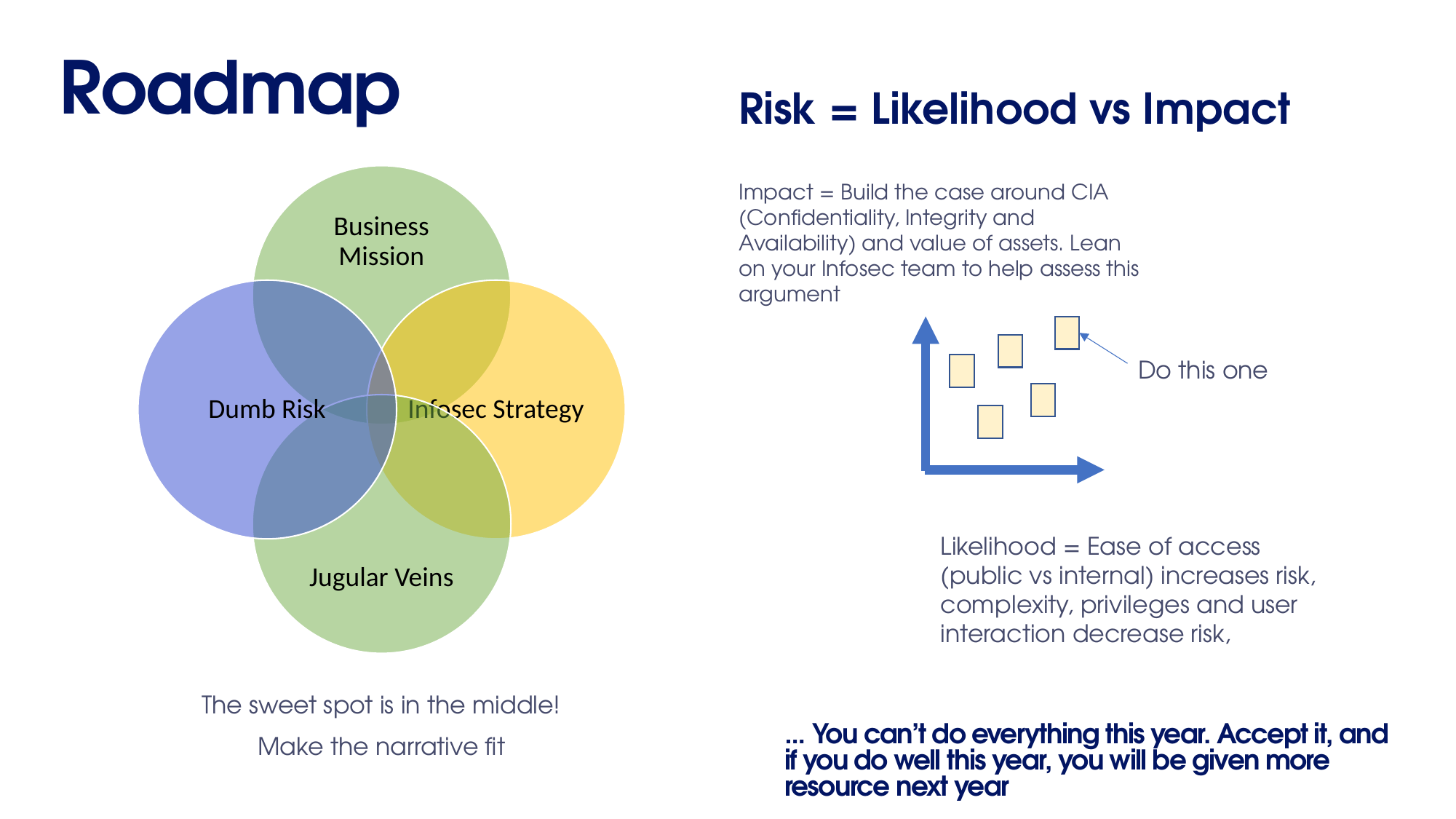

Roadmap
Risk = Likelihood vs Impact

Business Mission
Infosec Strategy
Jugular Veins
Dumb Risk
Impact = Build the case around CIA (Confidentiality, Integrity and Availability) and value of assets. Lean on your Infosec team to help assess this argument

Do this one

Likelihood = Ease of access (public vs internal) increases risk, complexity, privileges and user interaction decrease risk,

The sweet spot is in the middle!
Make the narrative fit
… You can’t do everything this year. Accept it, and if you do well this year, you will be given more resource next year